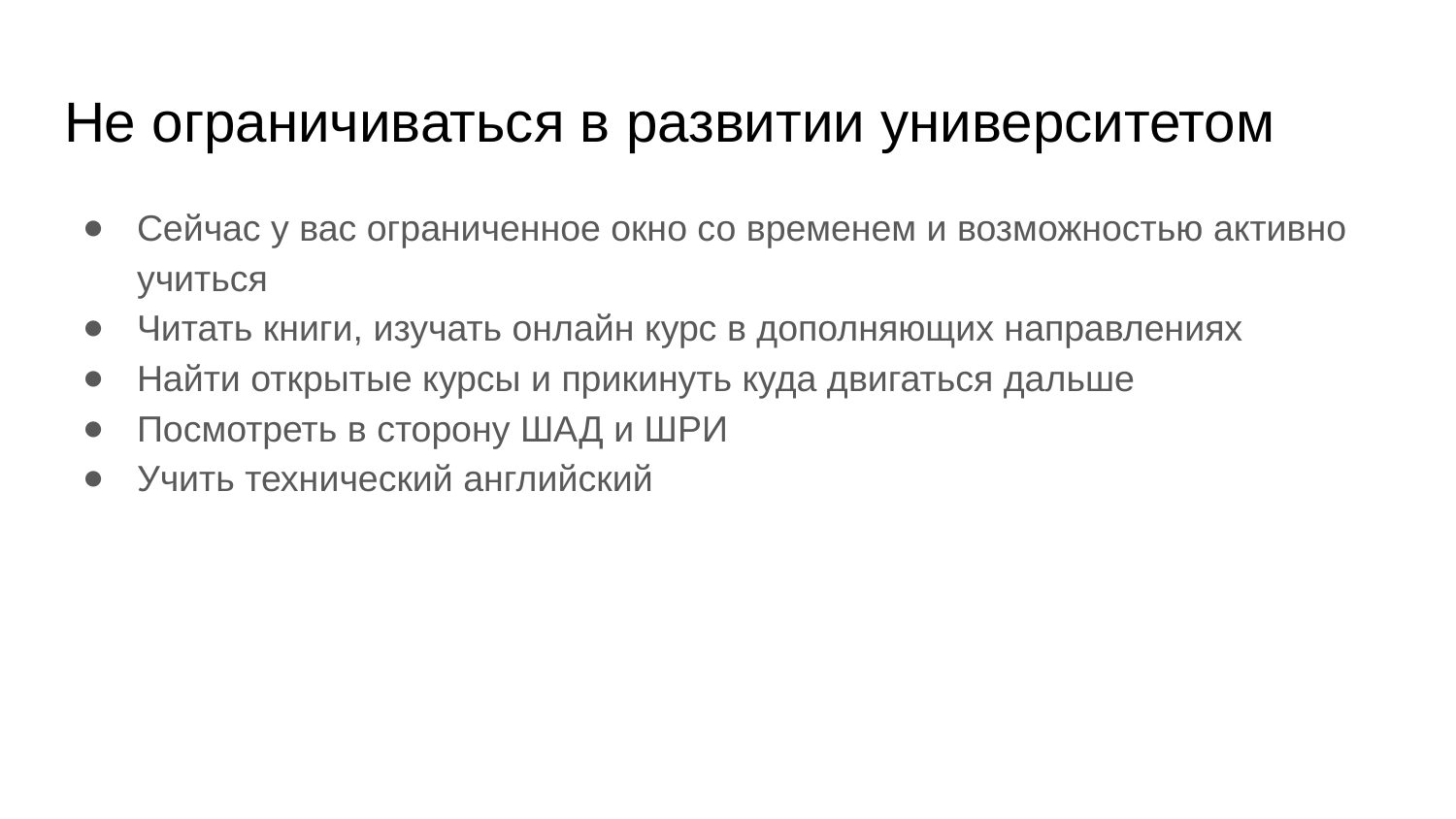

# Не ограничиваться в развитии университетом
Сейчас у вас ограниченное окно со временем и возможностью активно учиться
Читать книги, изучать онлайн курс в дополняющих направлениях
Найти открытые курсы и прикинуть куда двигаться дальше
Посмотреть в сторону ШАД и ШРИ
Учить технический английский